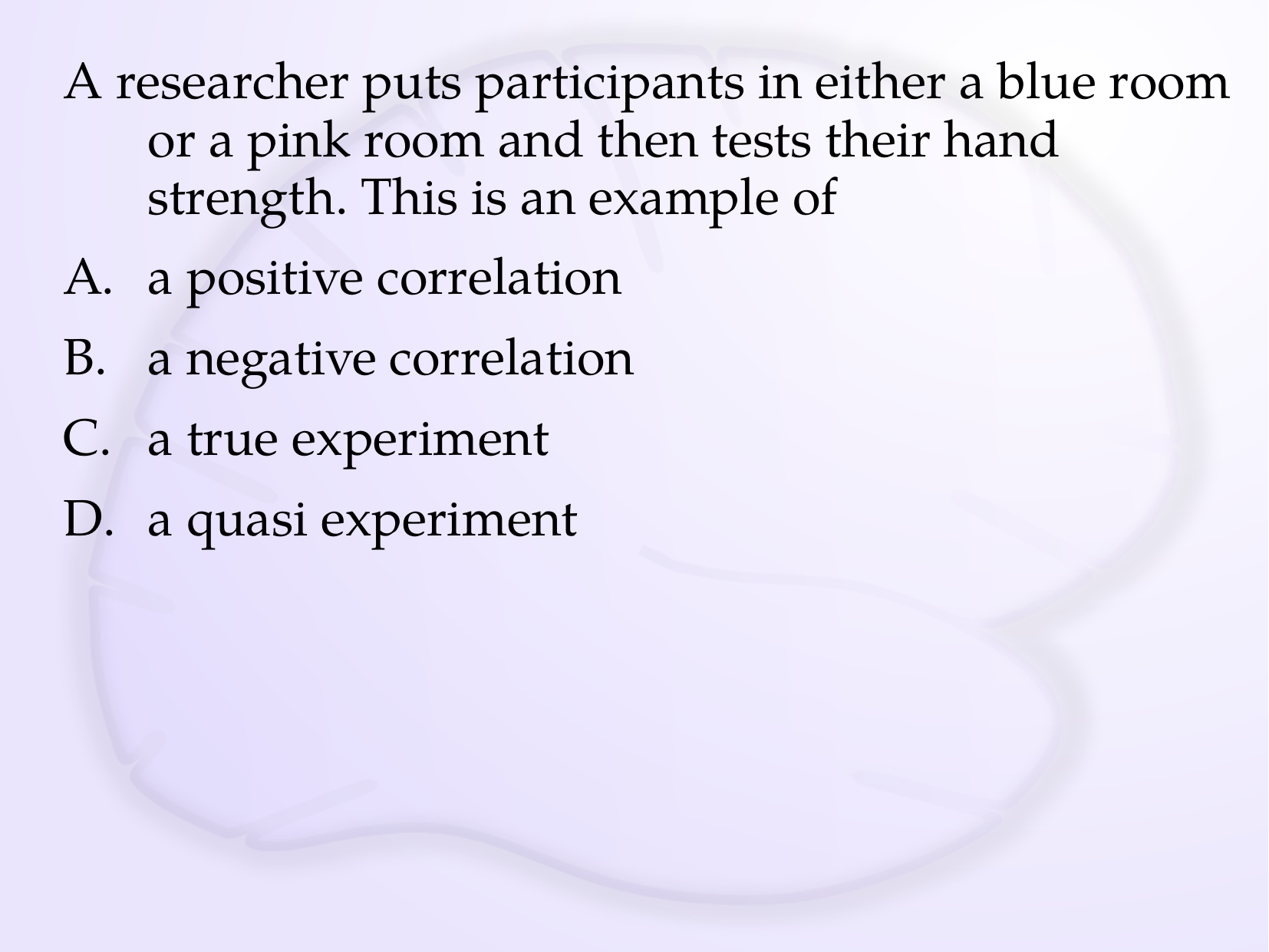

A researcher puts participants in either a blue room or a pink room and then tests their hand strength. This is an example of
a positive correlation
a negative correlation
a true experiment
a quasi experiment